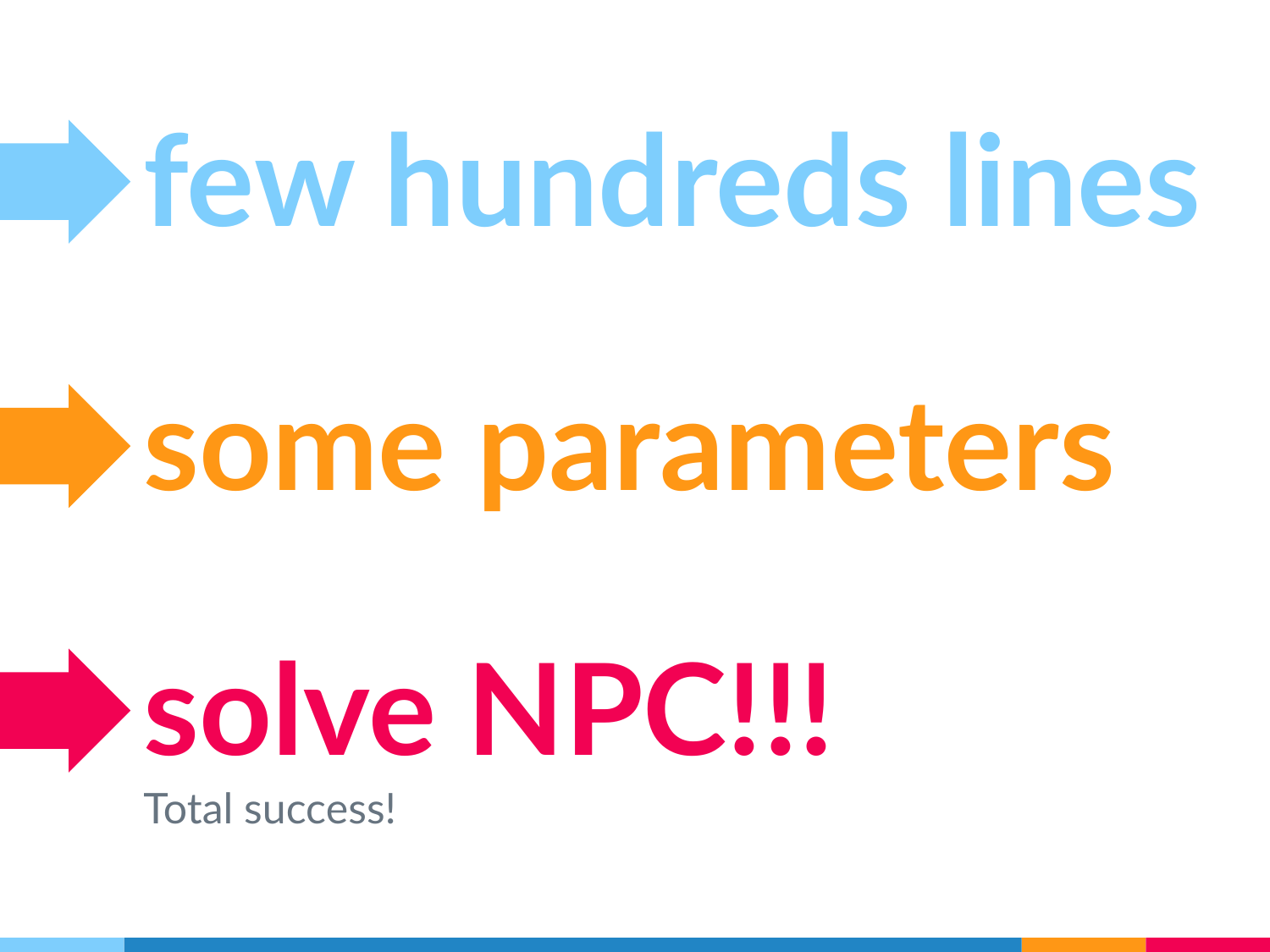

few hundreds lines

some parameters

solve NPC!!!

Total success!